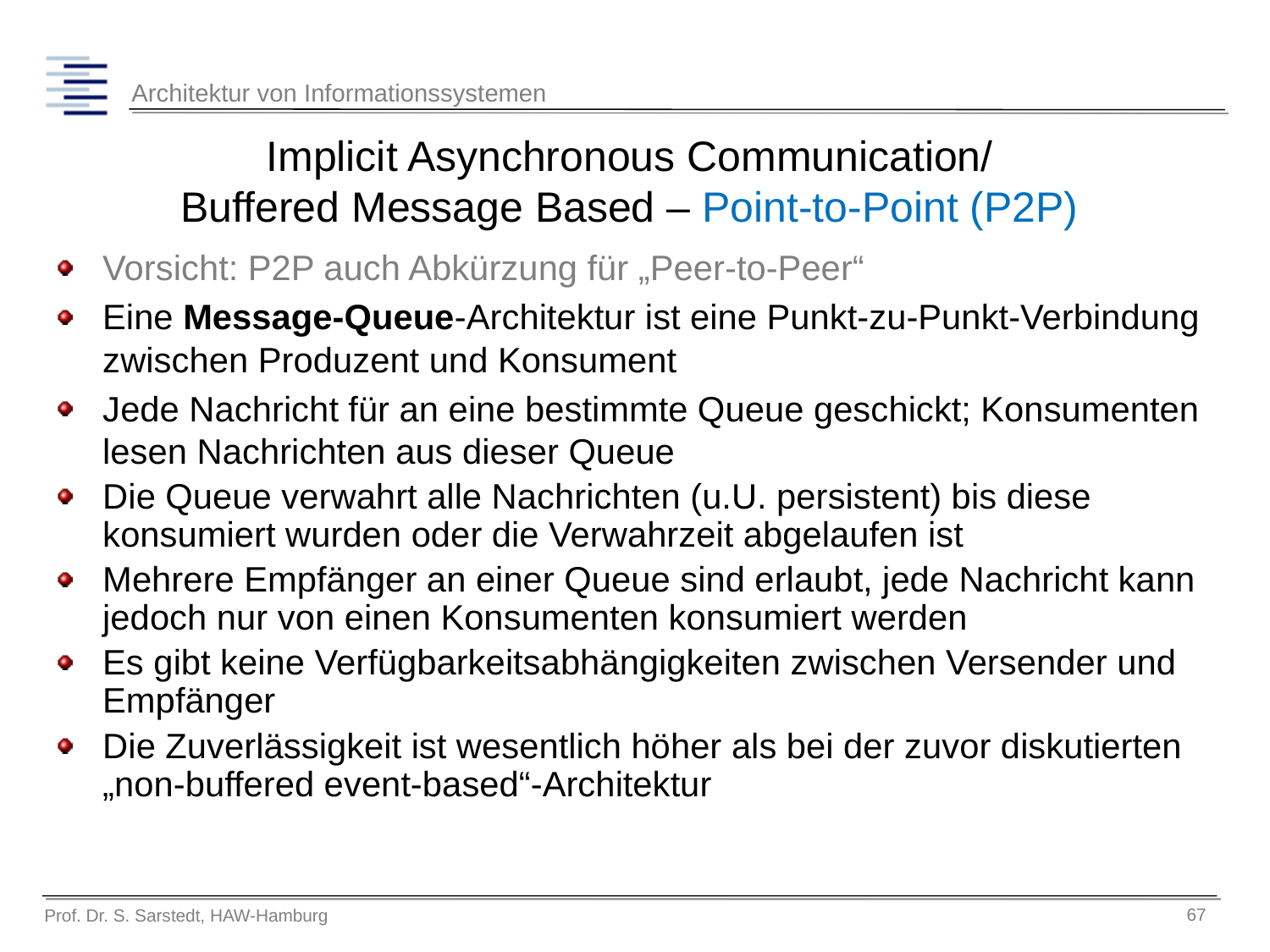

# Implicit Asynchronous Communication/ Buffered Message Based – Point-to-Point (P2P)
Vorsicht: P2P auch Abkürzung für „Peer-to-Peer“
Eine Message-Queue-Architektur ist eine Punkt-zu-Punkt-Verbindung zwischen Produzent und Konsument
Jede Nachricht für an eine bestimmte Queue geschickt; Konsumenten lesen Nachrichten aus dieser Queue
Die Queue verwahrt alle Nachrichten (u.U. persistent) bis diese konsumiert wurden oder die Verwahrzeit abgelaufen ist
Mehrere Empfänger an einer Queue sind erlaubt, jede Nachricht kann jedoch nur von einen Konsumenten konsumiert werden
Es gibt keine Verfügbarkeitsabhängigkeiten zwischen Versender und Empfänger
Die Zuverlässigkeit ist wesentlich höher als bei der zuvor diskutierten „non-buffered event-based“-Architektur